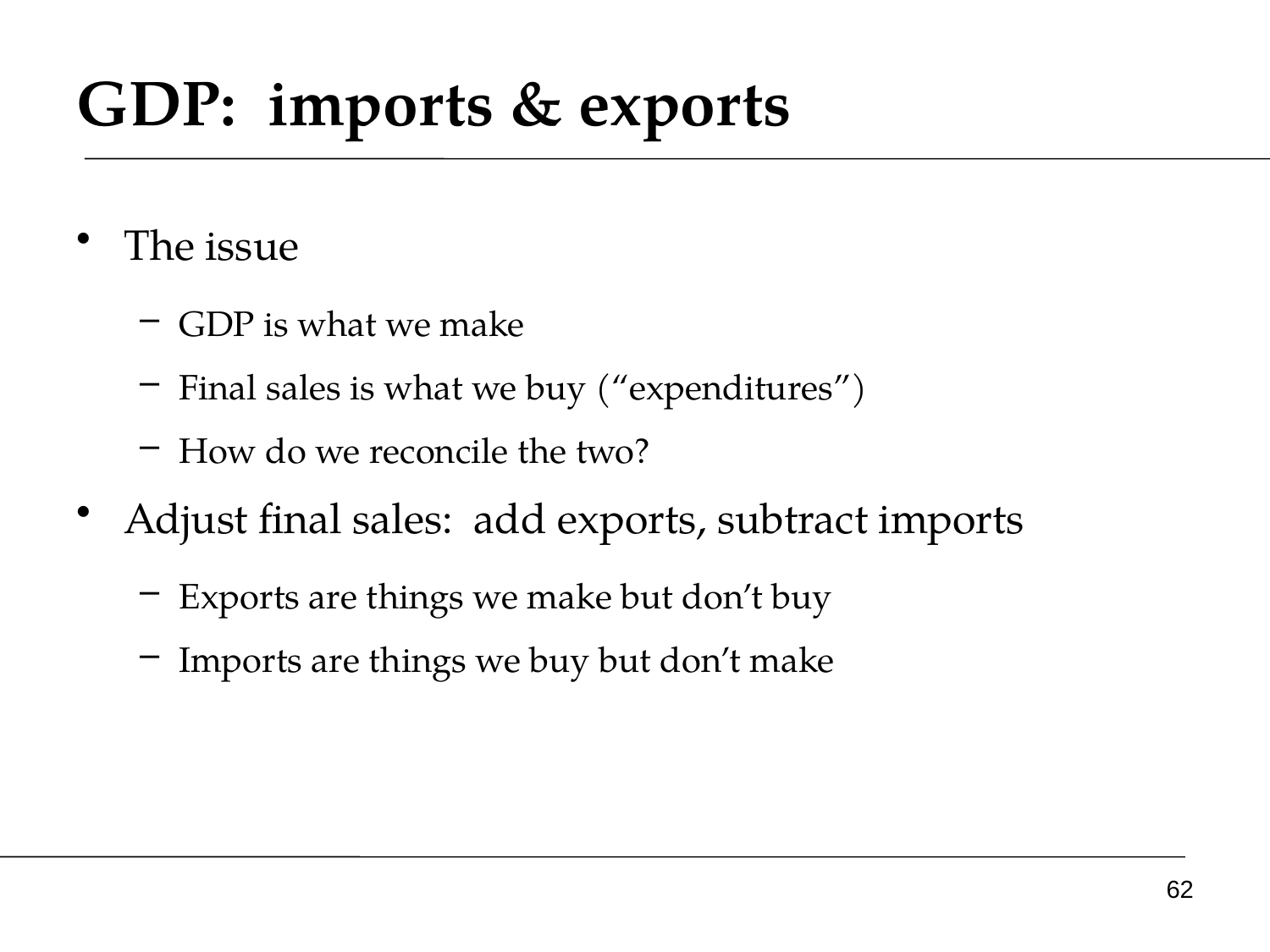

# GDP:  imports & exports
The issue
GDP is what we make
Final sales is what we buy (“expenditures”)
How do we reconcile the two?
Adjust final sales:  add exports, subtract imports
Exports are things we make but don’t buy
Imports are things we buy but don’t make
62